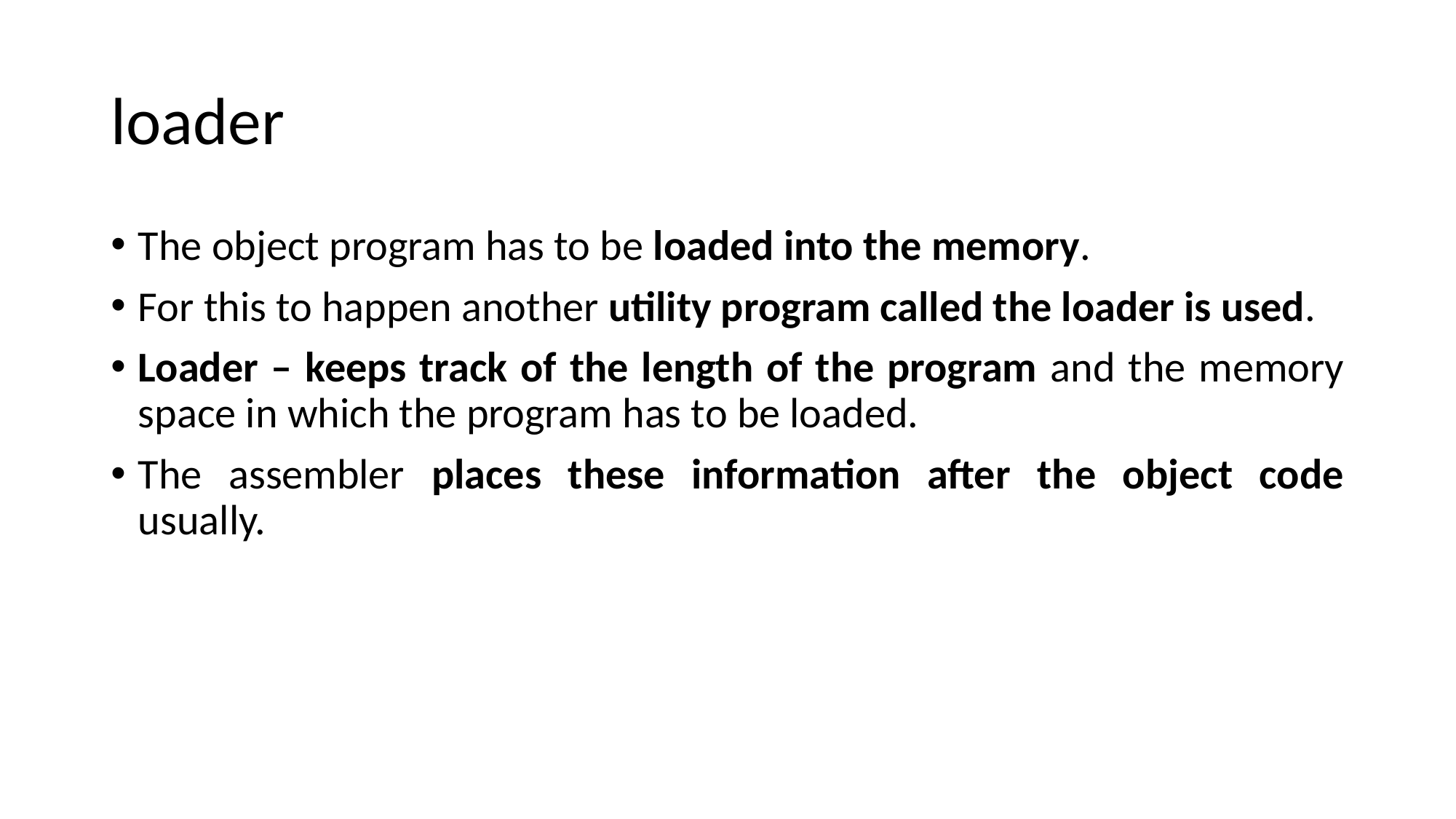

# loader
The object program has to be loaded into the memory.
For this to happen another utility program called the loader is used.
Loader – keeps track of the length of the program and the memory space in which the program has to be loaded.
The assembler places these information after the object code usually.